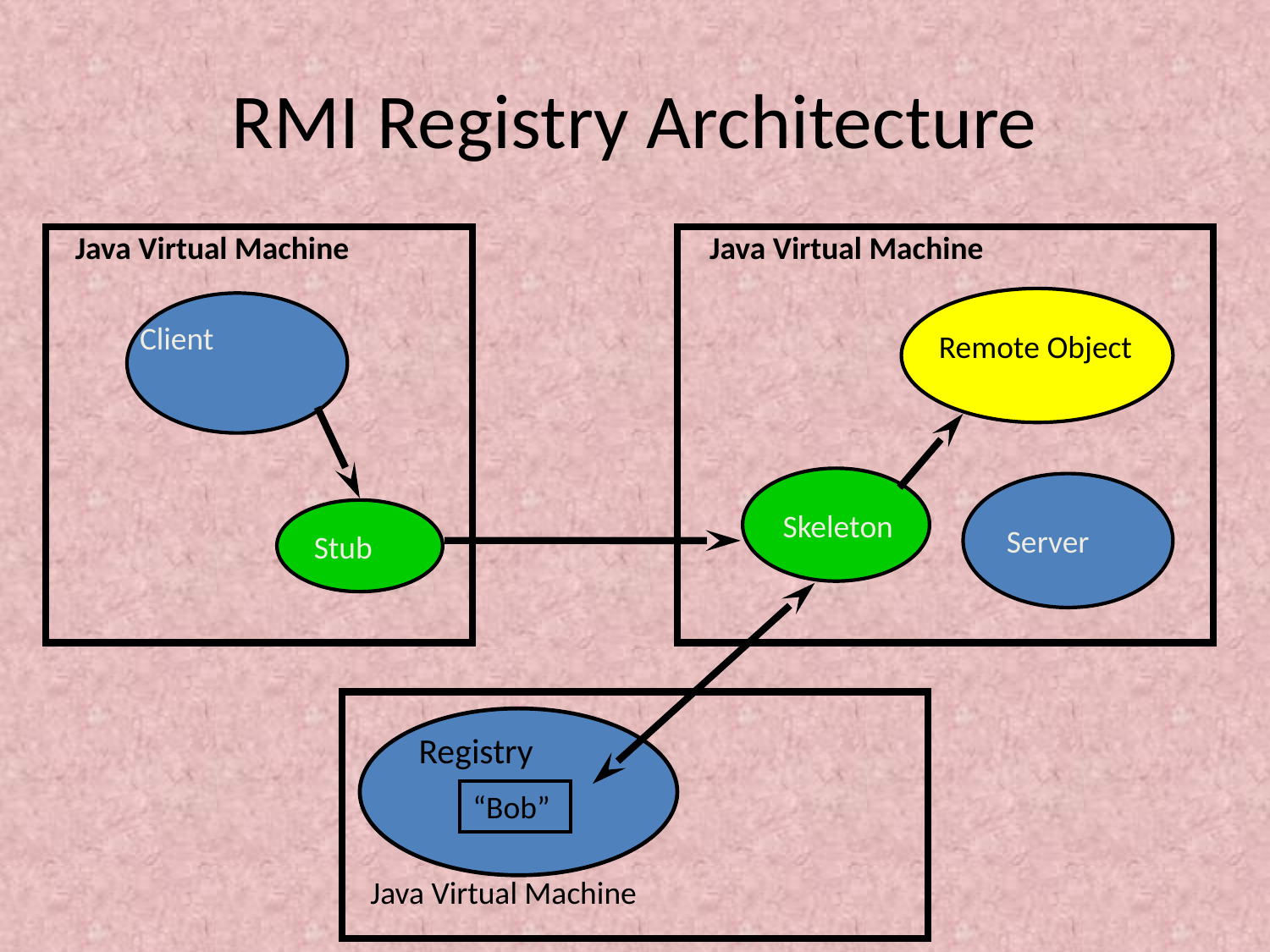

# RMI Registry Architecture
Java Virtual Machine
Java Virtual Machine

Client
Remote Object

Skeleton
Server
Stub

Registry

“Bob”
Java Virtual Machine